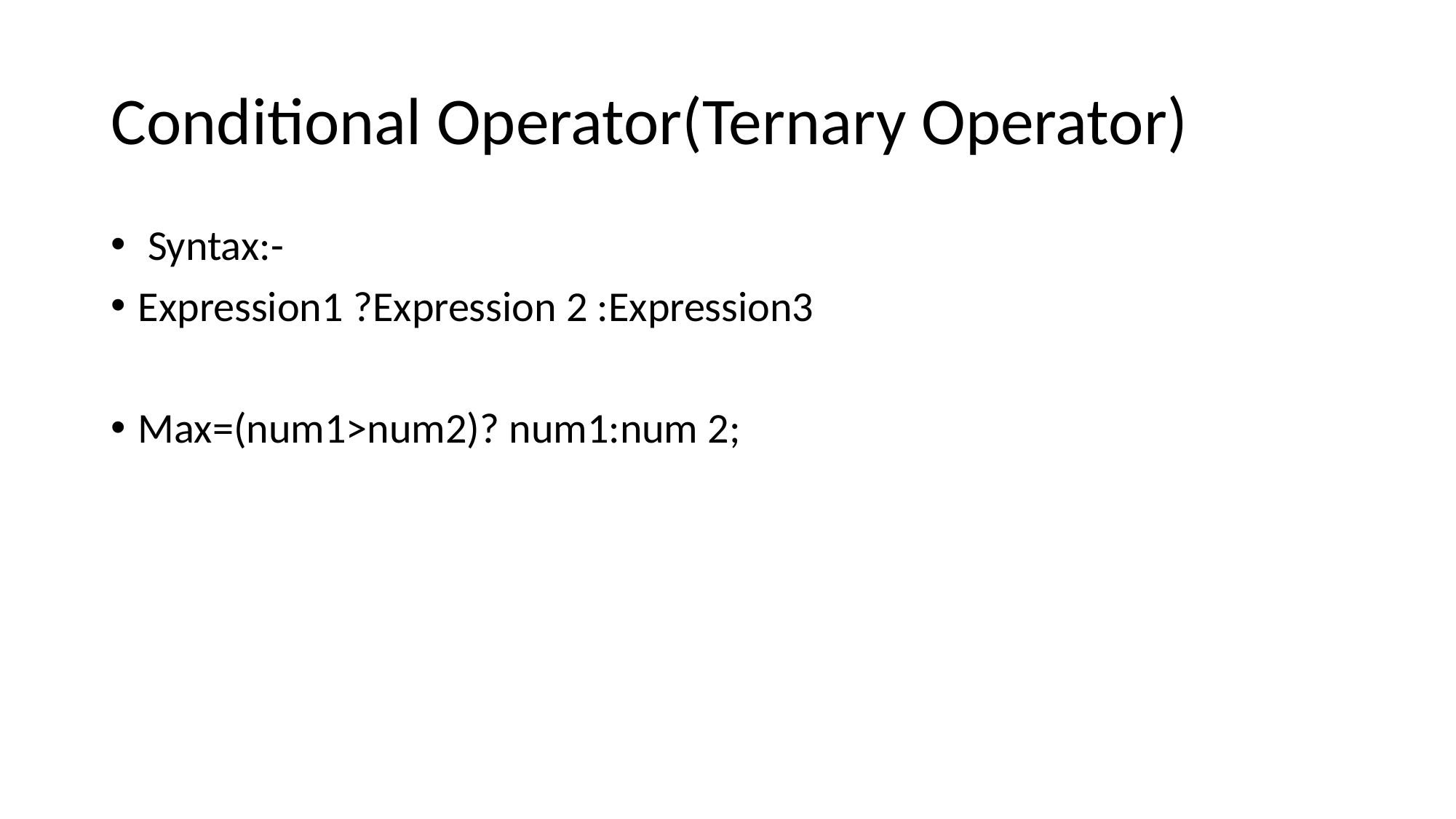

# Conditional Operator(Ternary Operator)
 Syntax:-
Expression1 ?Expression 2 :Expression3

Max=(num1>num2)? num1:num 2;